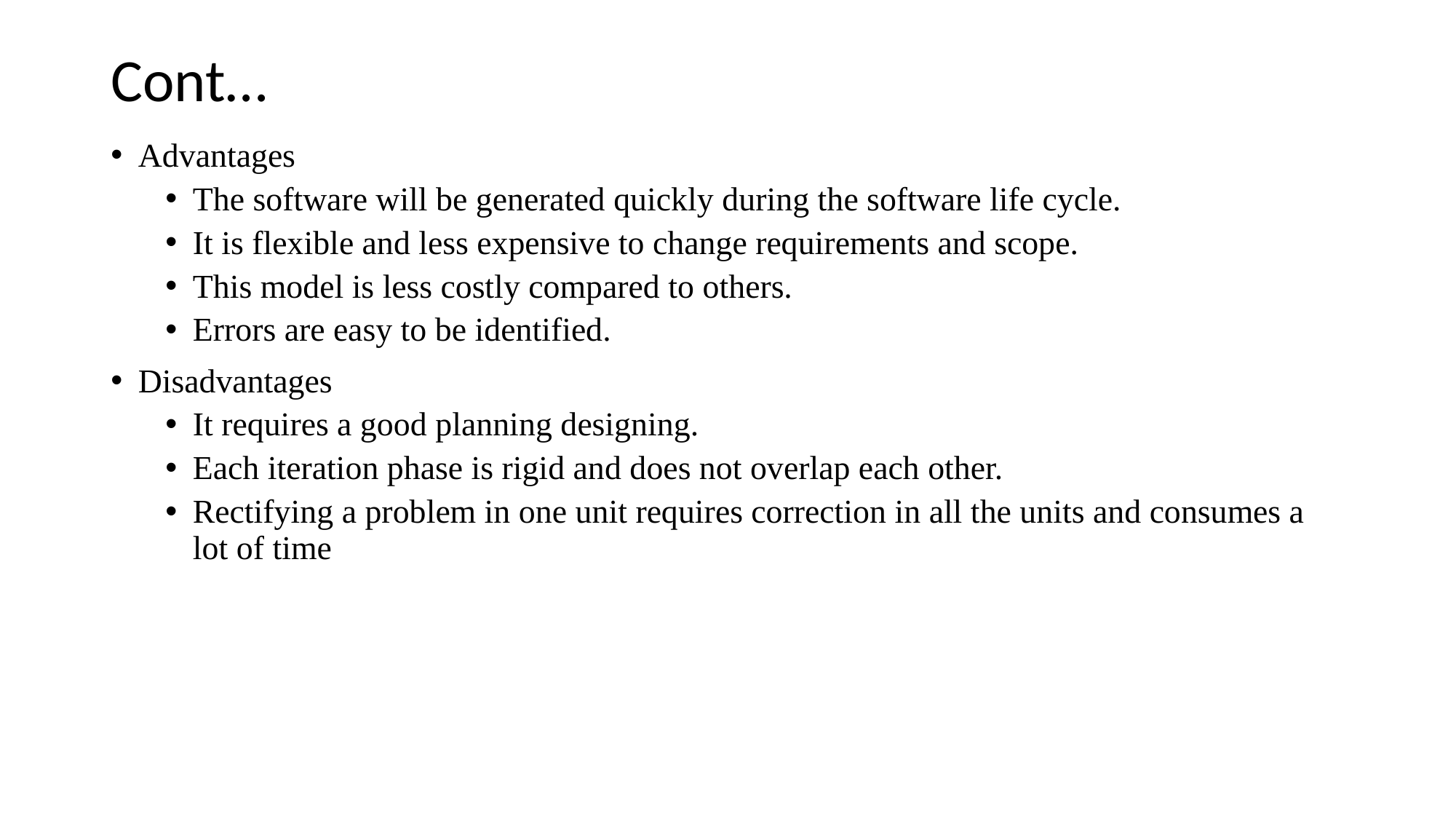

# Cont…
Advantages
The software will be generated quickly during the software life cycle.
It is flexible and less expensive to change requirements and scope.
This model is less costly compared to others.
Errors are easy to be identified.
Disadvantages
It requires a good planning designing.
Each iteration phase is rigid and does not overlap each other.
Rectifying a problem in one unit requires correction in all the units and consumes a lot of time